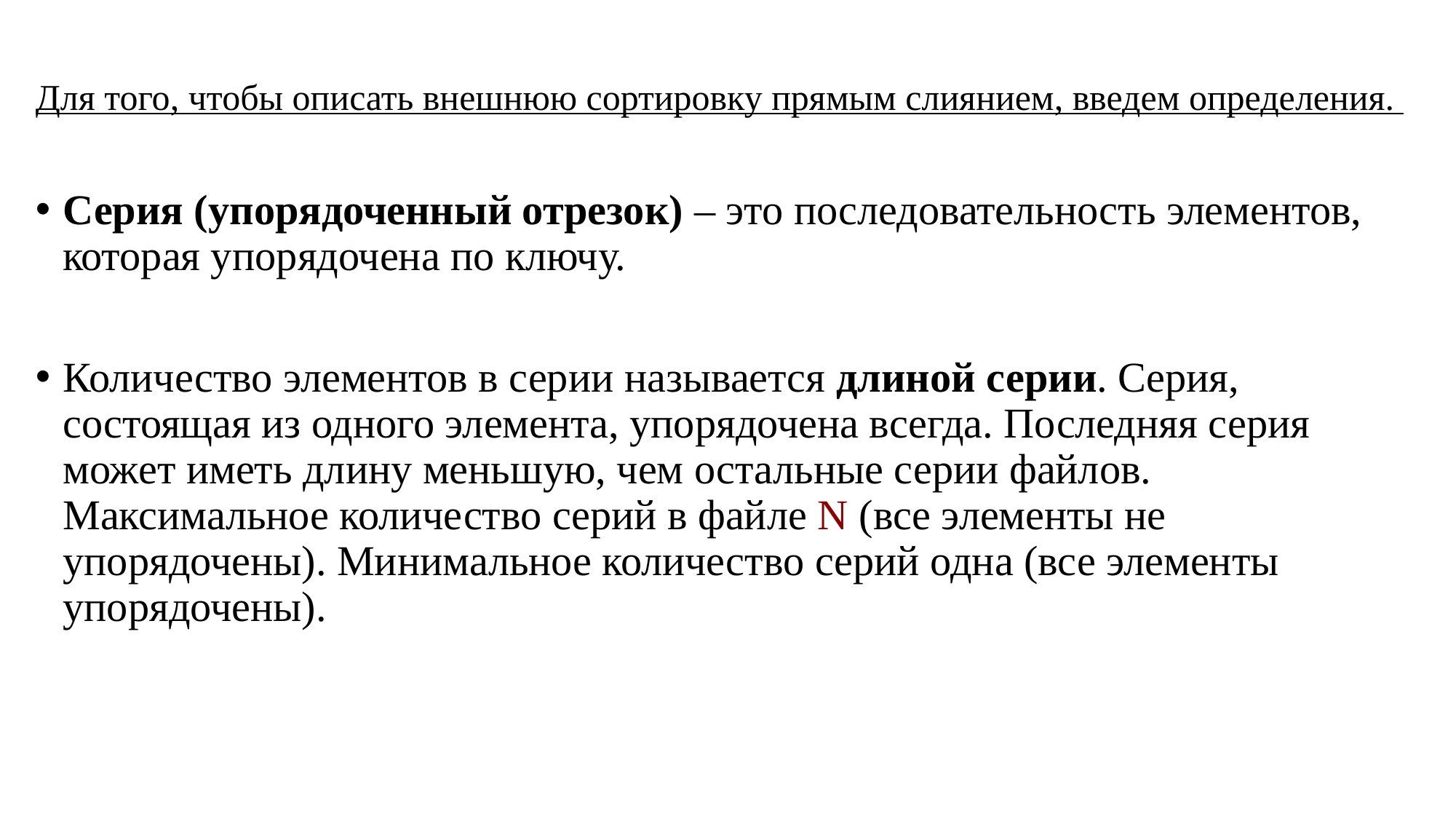

Для того, чтобы описать внешнюю сортировку прямым слиянием, введем определения.

Серия (упорядоченный отрезок) – это последовательность элементов, которая упорядочена по ключу.

Количество элементов в серии называется длиной серии. Серия, состоящая из одного элемента, упорядочена всегда. Последняя серия может иметь длину меньшую, чем остальные серии файлов. Максимальное количество серий в файле N (все элементы не упорядочены). Минимальное количество серий одна (все элементы упорядочены).